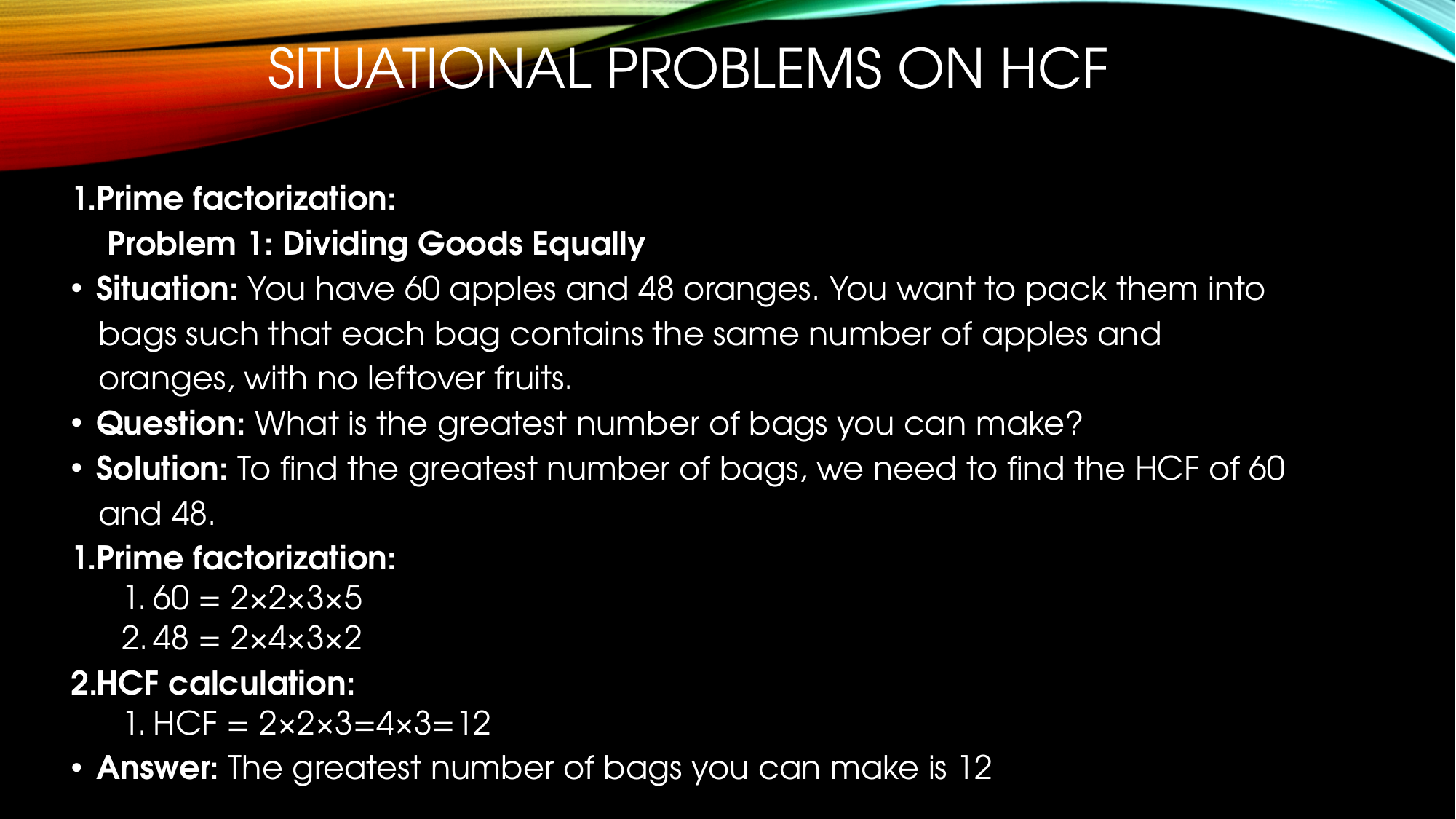

# Situational problems on hcf

Prime factorization:
    Problem 1: Dividing Goods Equally
Situation: You have 60 apples and 48 oranges. You want to pack them into
   bags such that each bag contains the same number of apples and
   oranges, with no leftover fruits.
Question: What is the greatest number of bags you can make?
Solution: To find the greatest number of bags, we need to find the HCF of 60
   and 48.
Prime factorization:
60 = 2×2×3×5
48 = 2×4×3×2
HCF calculation:
HCF = 2×2×3=4×3=12
Answer: The greatest number of bags you can make is 12